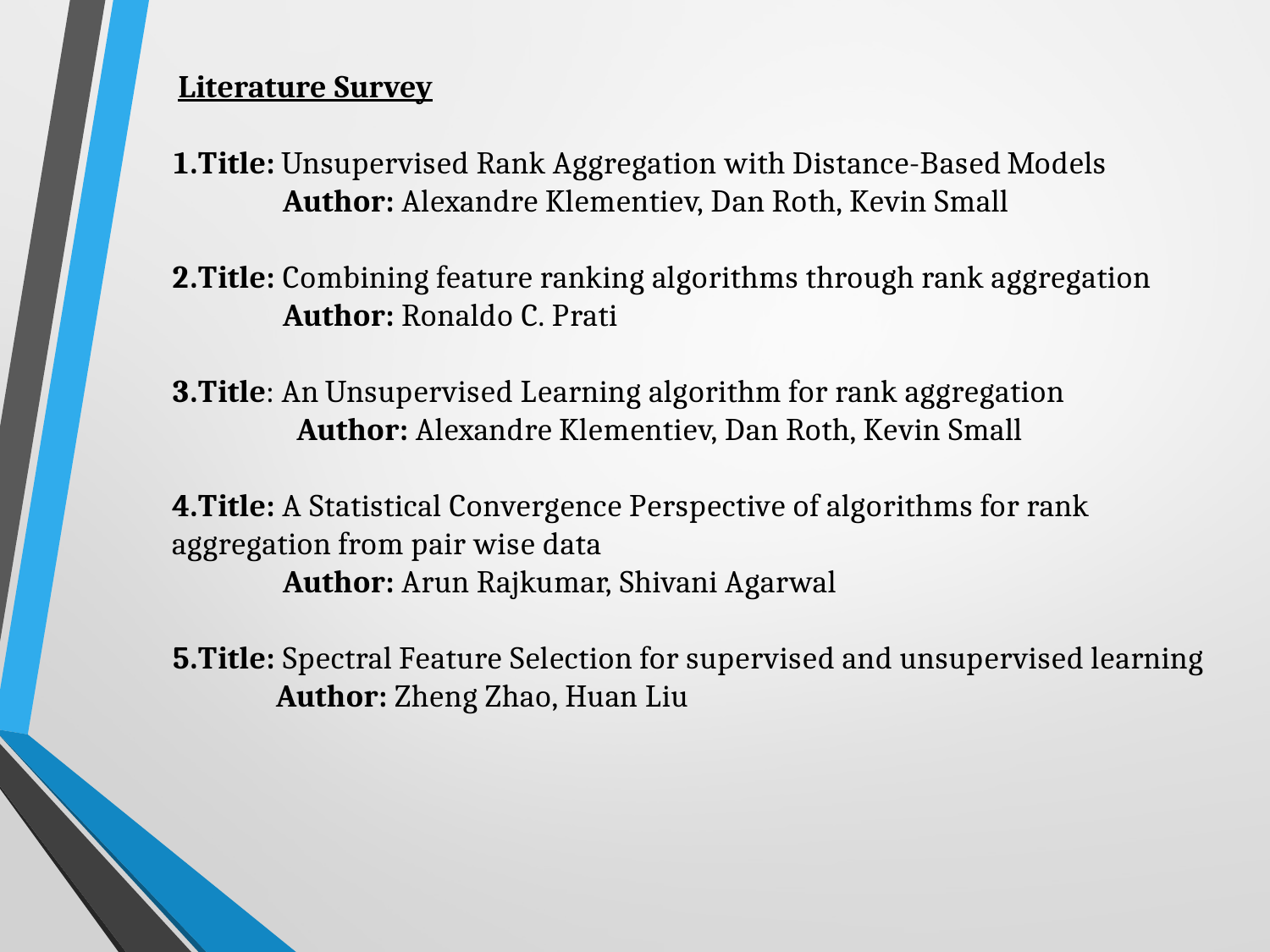

Literature Survey

1.Title: Unsupervised Rank Aggregation with Distance-Based Models
                Author: Alexandre Klementiev, Dan Roth, Kevin Small

2.Title: Combining feature ranking algorithms through rank aggregation
                Author: Ronaldo C. Prati

3.Title: An Unsupervised Learning algorithm for rank aggregation
                  Author: Alexandre Klementiev, Dan Roth, Kevin Small

4.Title: A Statistical Convergence Perspective of algorithms for rank aggregation from pair wise data
                Author: Arun Rajkumar, Shivani Agarwal

5.Title: Spectral Feature Selection for supervised and unsupervised learning
               Author: Zheng Zhao, Huan Liu